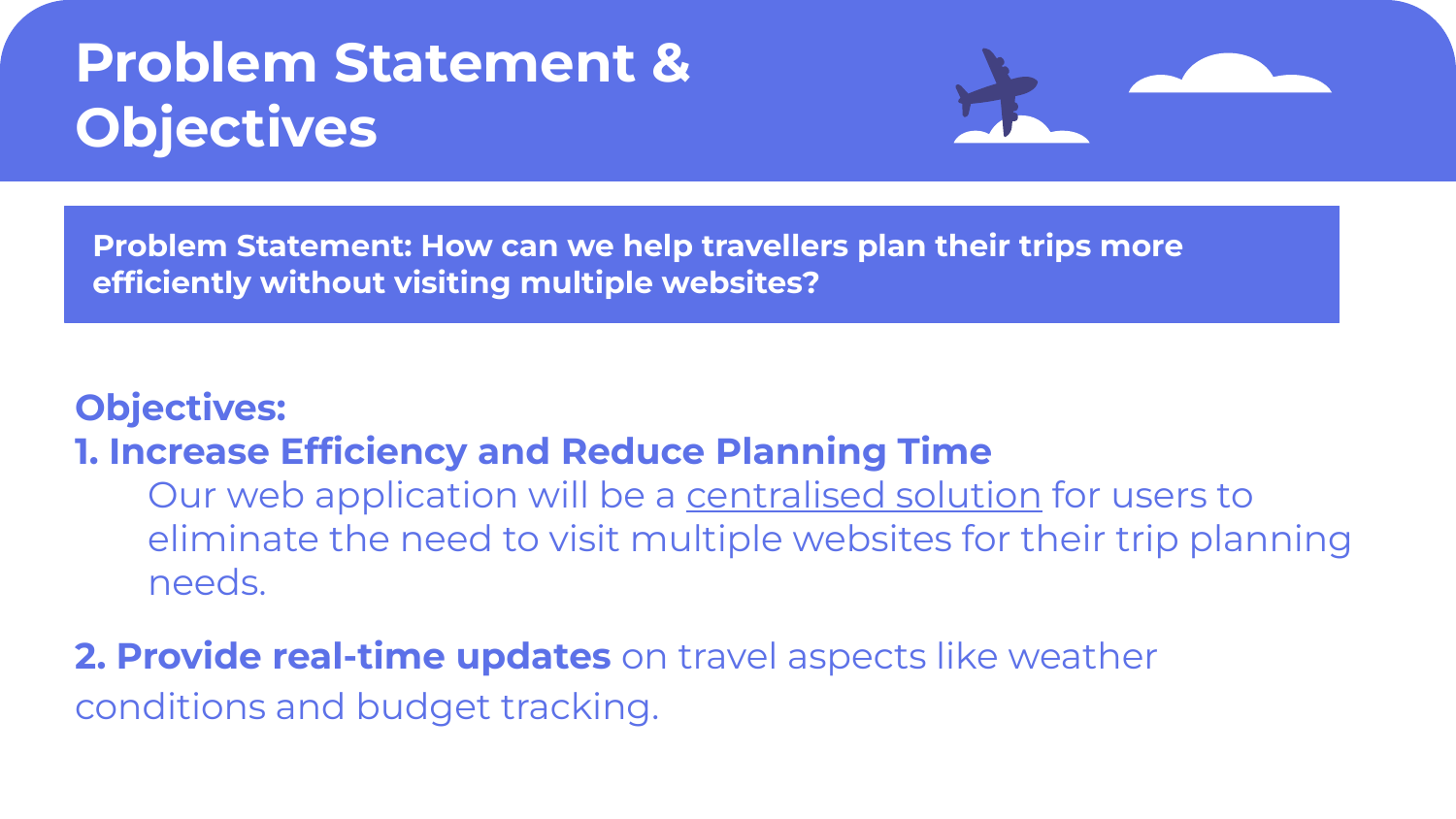

# Problem Statement & Objectives

Problem Statement: How can we help travellers plan their trips more efficiently without visiting multiple websites?
Objectives:
1. Increase Efficiency and Reduce Planning Time
Our web application will be a centralised solution for users to eliminate the need to visit multiple websites for their trip planning needs.
2. Provide real-time updates on travel aspects like weather conditions and budget tracking.